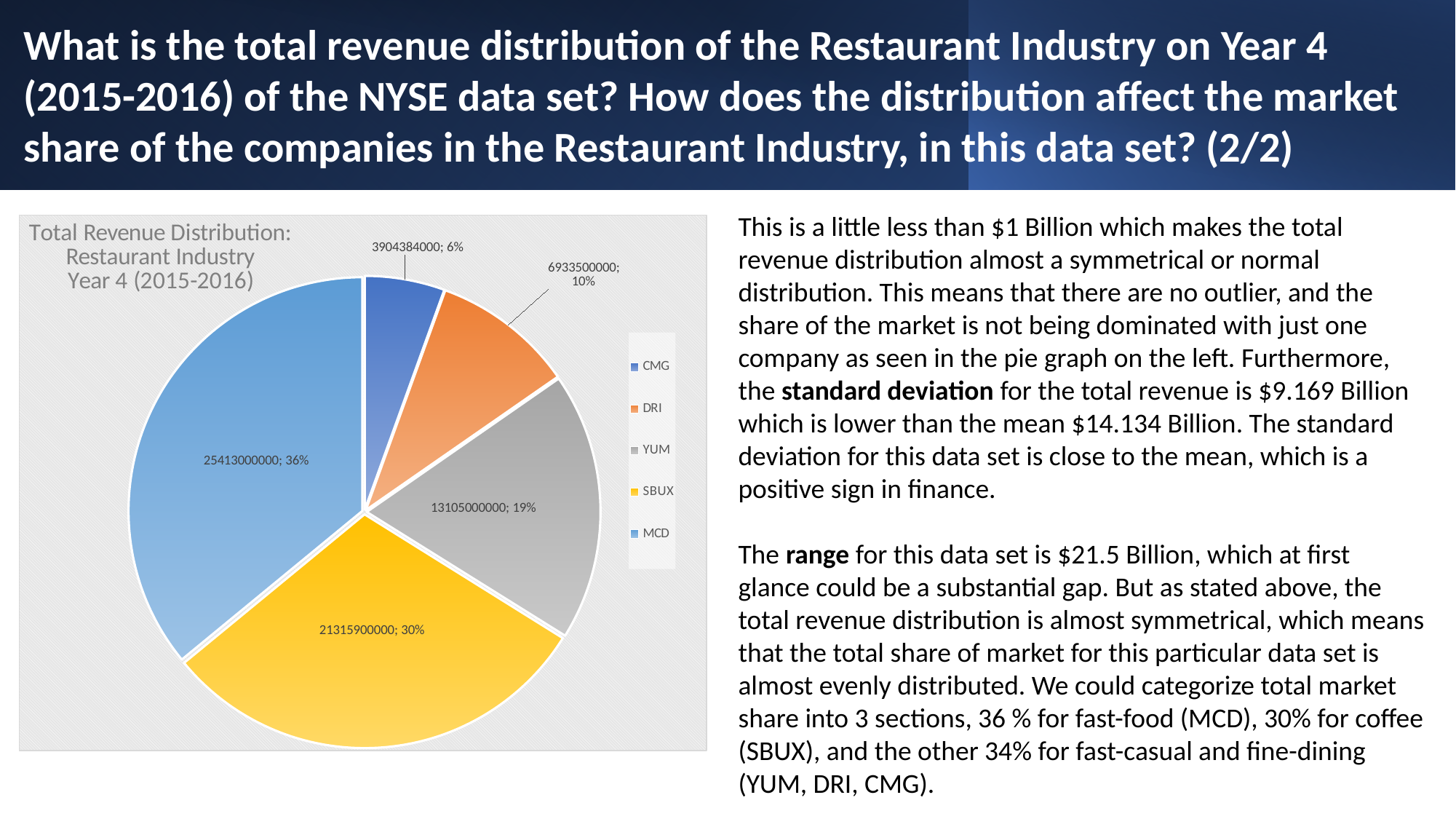

What is the total revenue distribution of the Restaurant Industry on Year 4  (2015-2016) of the NYSE data set? How does the distribution affect the market share of the companies in the Restaurant Industry, in this data set? (2/2)
This is a little less than $1 Billion which makes the total revenue distribution almost a symmetrical or normal distribution. This means that there are no outlier, and the share of the market is not being dominated with just one company as seen in the pie graph on the left. Furthermore, the standard deviation for the total revenue is $9.169 Billion which is lower than the mean $14.134 Billion. The standard deviation for this data set is close to the mean, which is a positive sign in finance.

The range for this data set is $21.5 Billion, which at first glance could be a substantial gap. But as stated above, the total revenue distribution is almost symmetrical, which means that the total share of market for this particular data set is almost evenly distributed. We could categorize total market share into 3 sections, 36 % for fast-food (MCD), 30% for coffee (SBUX), and the other 34% for fast-casual and fine-dining (YUM, DRI, CMG).

### Chart: Total Revenue Distribution:
Restaurant Industry
Year 4 (2015-2016)

| Category |  |
|---|---|
| CMG | 3904384000.0 |
| DRI | 6933500000.0 |
| YUM | 13105000000.0 |
| SBUX | 21315900000.0 |
| MCD | 25413000000.0 |